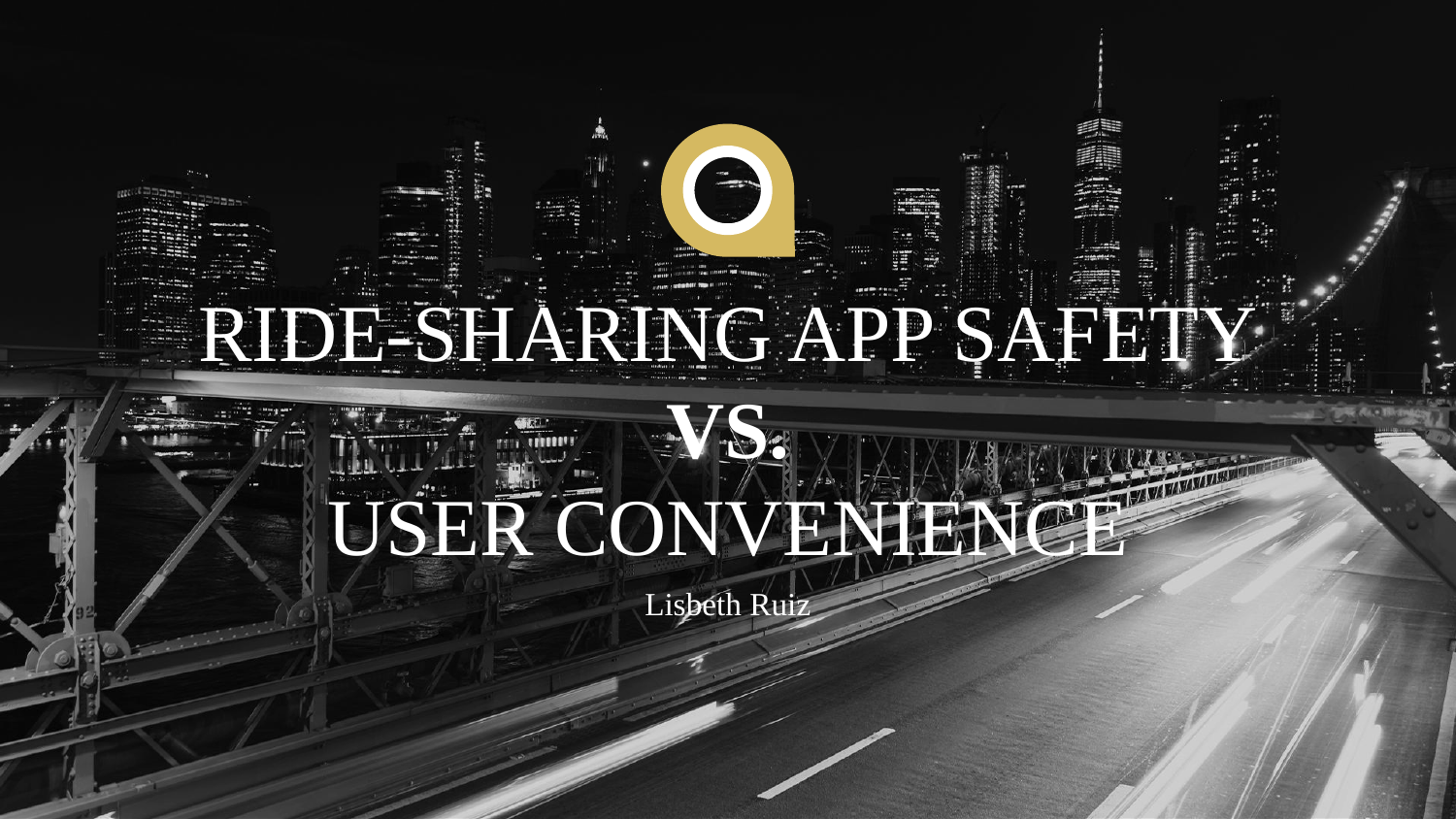

# RIDE-SHARING APP SAFETY VS. USER CONVENIENCE
Lisbeth Ruiz